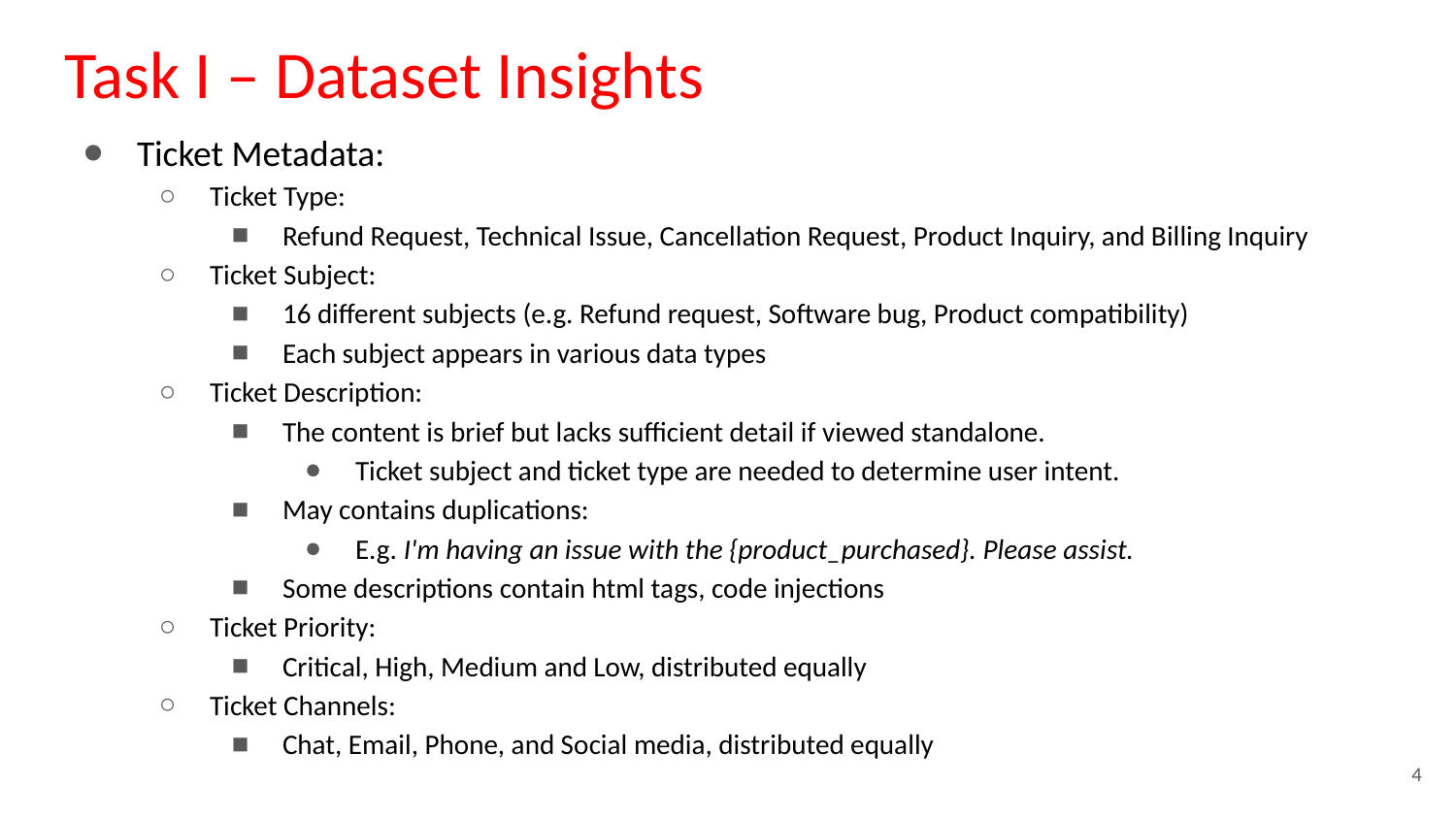

# Task I – Dataset Insights
Ticket Metadata:
Ticket Type:
Refund Request, Technical Issue, Cancellation Request, Product Inquiry, and Billing Inquiry
Ticket Subject:
16 different subjects (e.g. Refund request, Software bug, Product compatibility)
Each subject appears in various data types
Ticket Description:
The content is brief but lacks sufficient detail if viewed standalone.
Ticket subject and ticket type are needed to determine user intent.
May contains duplications:
E.g. I'm having an issue with the {product_purchased}. Please assist.
Some descriptions contain html tags, code injections
Ticket Priority:
Critical, High, Medium and Low, distributed equally
Ticket Channels:
Chat, Email, Phone, and Social media, distributed equally

4